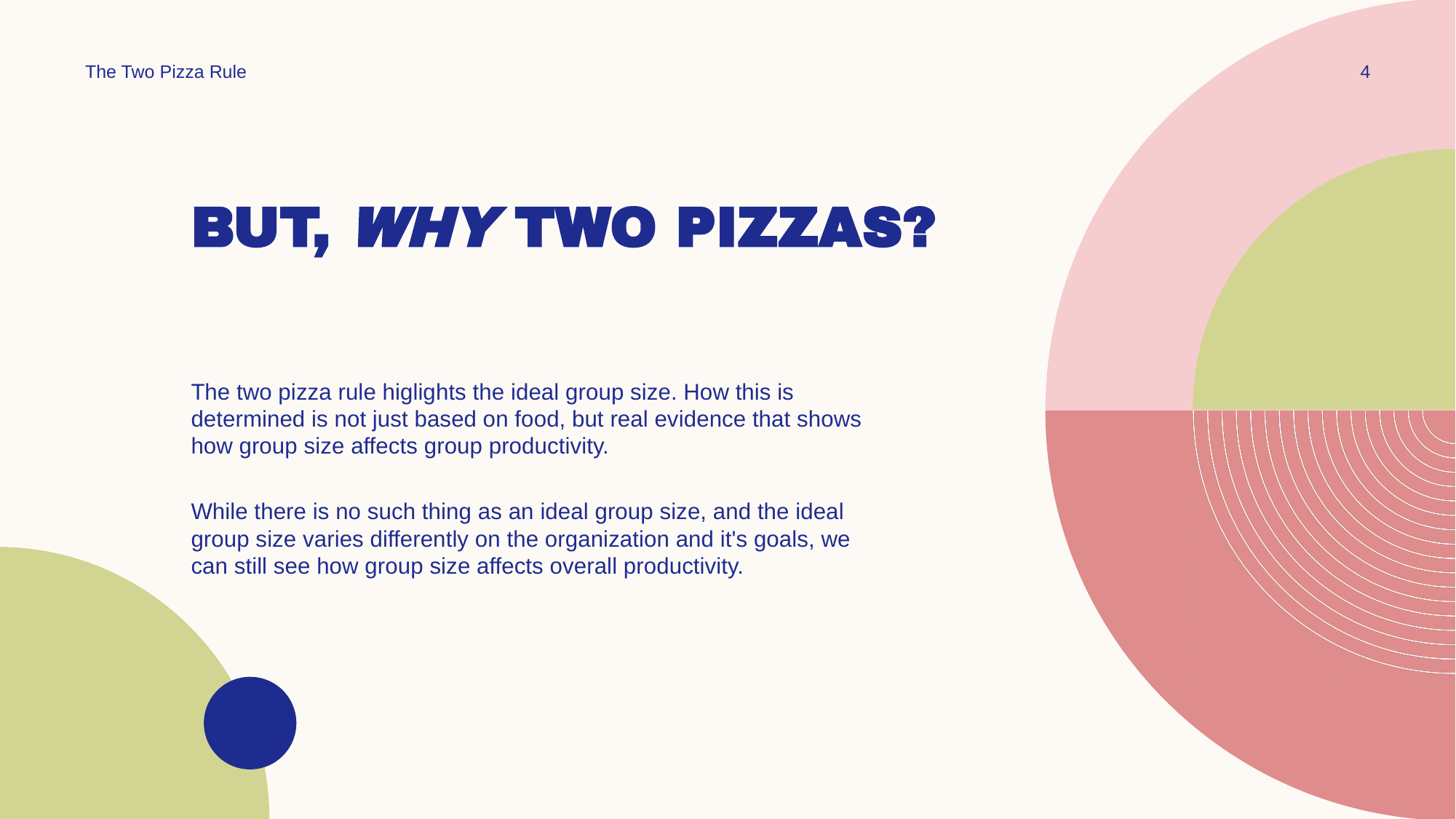

The Two Pizza Rule
4
# But, Why two Pizzas?

The two pizza rule higlights the ideal group size. How this is determined is not just based on food, but real evidence that shows how group size affects group productivity.

While there is no such thing as an ideal group size, and the ideal group size varies differently on the organization and it's goals, we can still see how group size affects overall productivity.